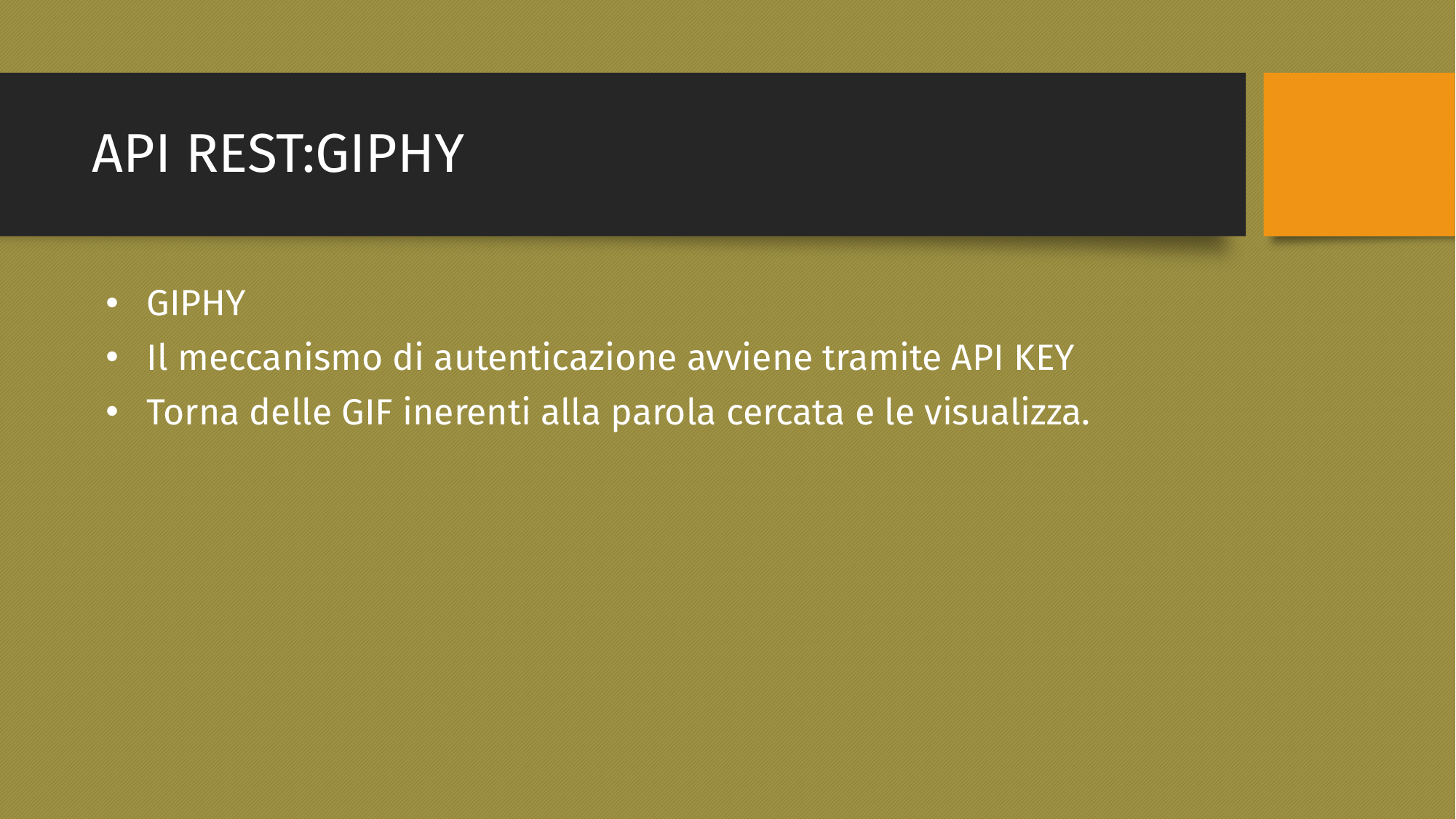

# API REST:GIPHY
GIPHY
Il meccanismo di autenticazione avviene tramite API KEY
Torna delle GIF inerenti alla parola cercata e le visualizza.